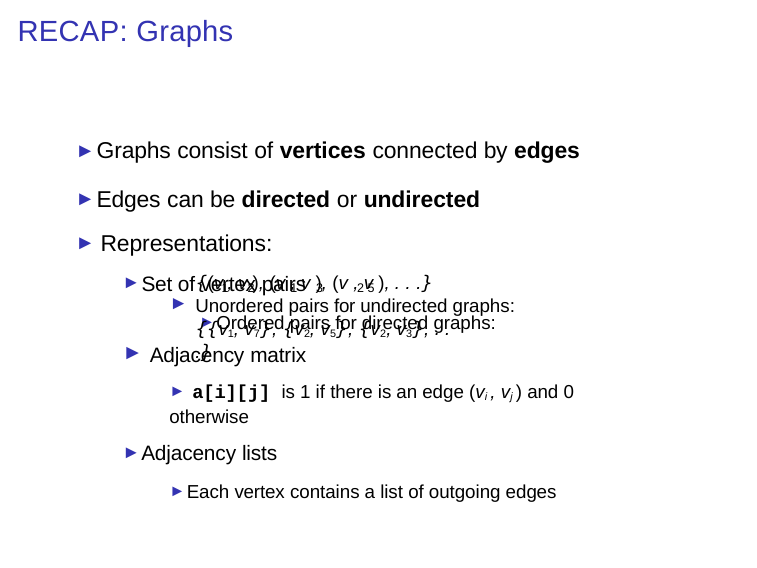

# RECAP: Graphs
► Graphs consist of vertices connected by edges
► Edges can be directed or undirected
► Representations:
► Set of vertex pairs
► Ordered pairs for directed graphs:
{(v , v ), (v , v ), (v , v ), . . .}
1     2	1     3	2 5
►
Unordered pairs for undirected graphs:
{{v1, v7}, {v2, v5}, {v2, v3}, . . .}
►
Adjacency matrix
► a[i][j] is 1 if there is an edge (vi , vj ) and 0 otherwise
► Adjacency lists
► Each vertex contains a list of outgoing edges